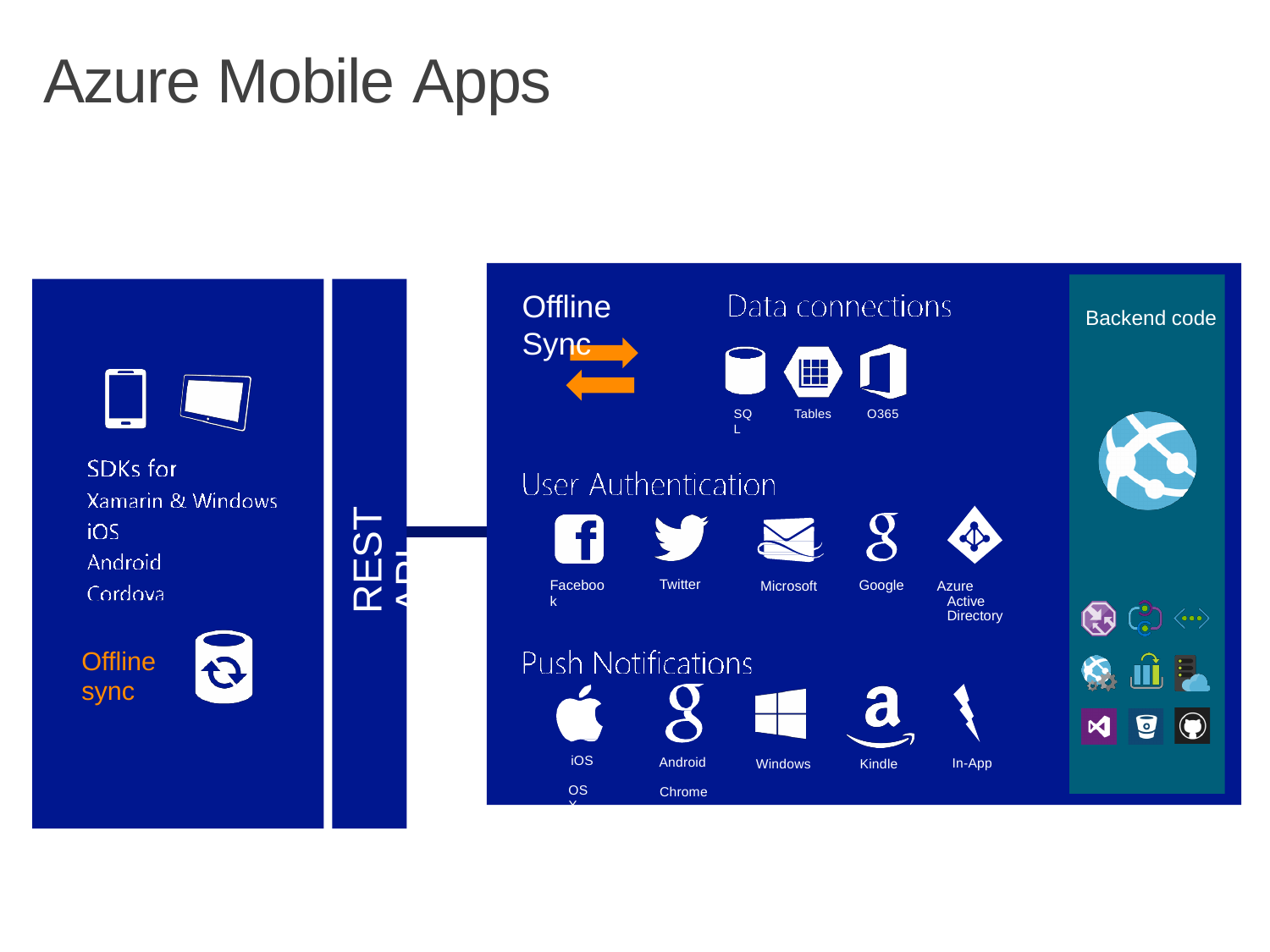

# Azure Mobile Apps

Backend code

Offline Sync

Offline
sync

SQL
O365
Tables

REST API

Twitter
Facebook
Google
Microsoft
Azure Active  Directory

iOS  OSX
In-App
Android  Chrome
Windows
Kindle